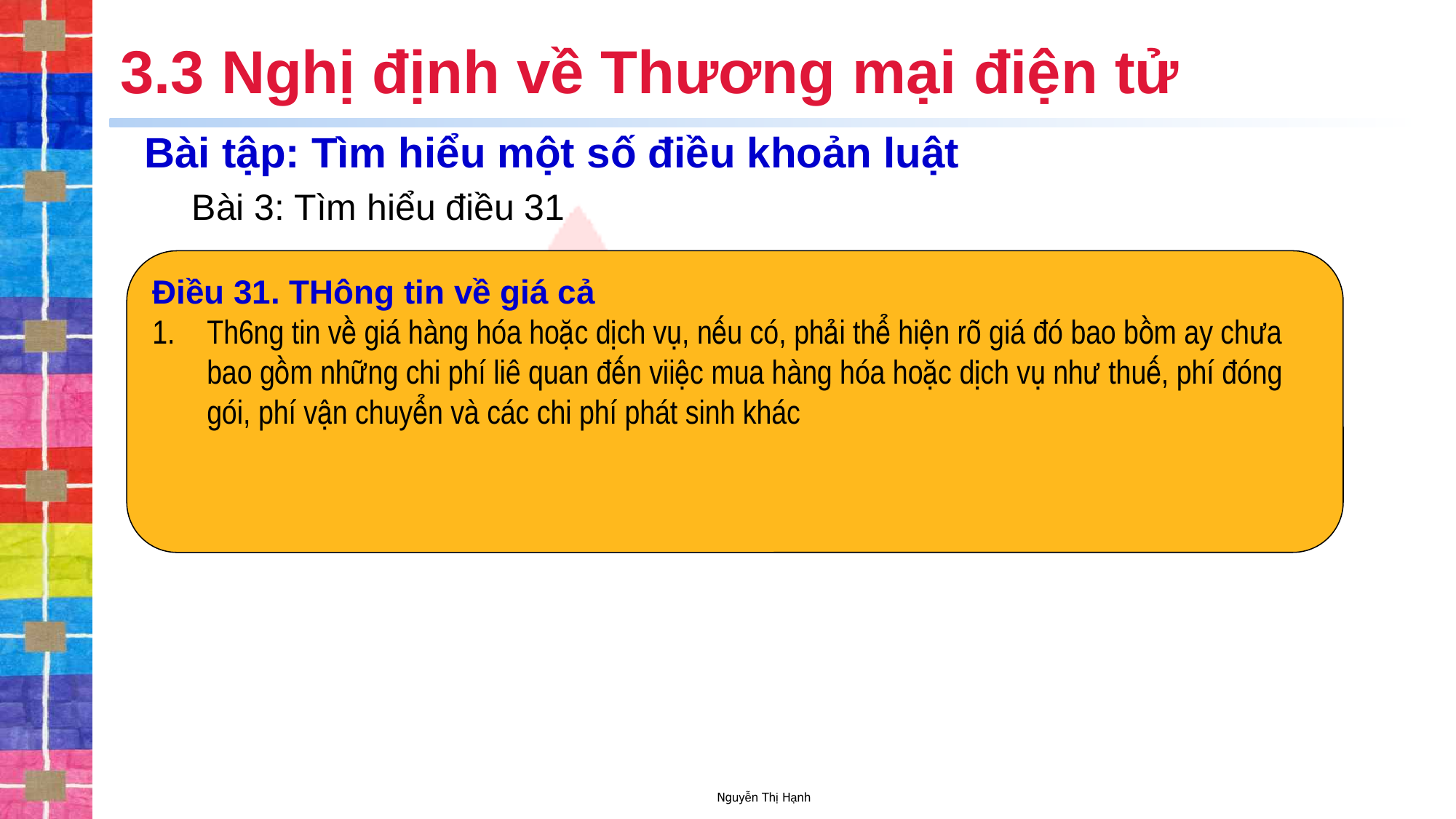

# 3.3 Nghị định về Thương mại điện tử
Bài tập: Tìm hiểu một số điều khoản luật
Bài 3: Tìm hiểu điều 31

Điều 31. THông tin về giá cả
Th6ng tin về giá hàng hóa hoặc dịch vụ, nếu có, phải thể hiện rõ giá đó bao bồm ay chưa bao gồm những chi phí liê quan đến viiệc mua hàng hóa hoặc dịch vụ như thuế, phí đóng gói, phí vận chuyển và các chi phí phát sinh khác

Nguyễn Thị Hạnh